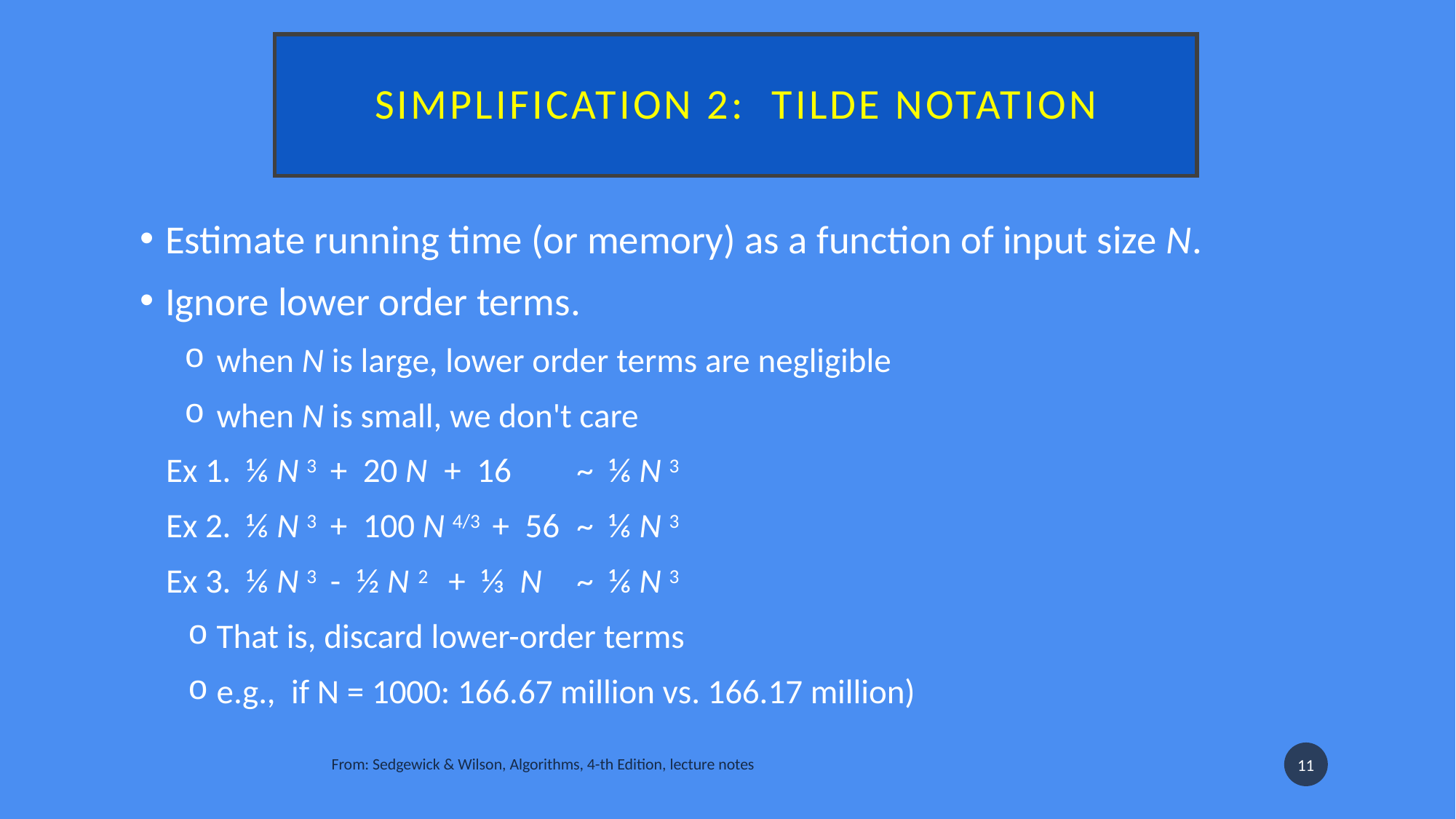

# Simplification 2:  tilde notation
Estimate running time (or memory) as a function of input size N.
Ignore lower order terms.
when N is large, lower order terms are negligible
when N is small, we don't care
Ex 1.  ⅙ N 3   +  20 N   +  16 		~  ⅙ N 3
Ex 2.  ⅙ N 3   +  100 N 4/3  +  56 	~  ⅙ N 3
Ex 3.  ⅙ N 3   -  ½ N  2   +  ⅓  N 	~  ⅙ N 3
That is, discard lower-order terms
e.g.,  if N = 1000: 166.67 million vs. 166.17 million)

11
From: Sedgewick & Wilson, Algorithms, 4-th Edition, lecture notes